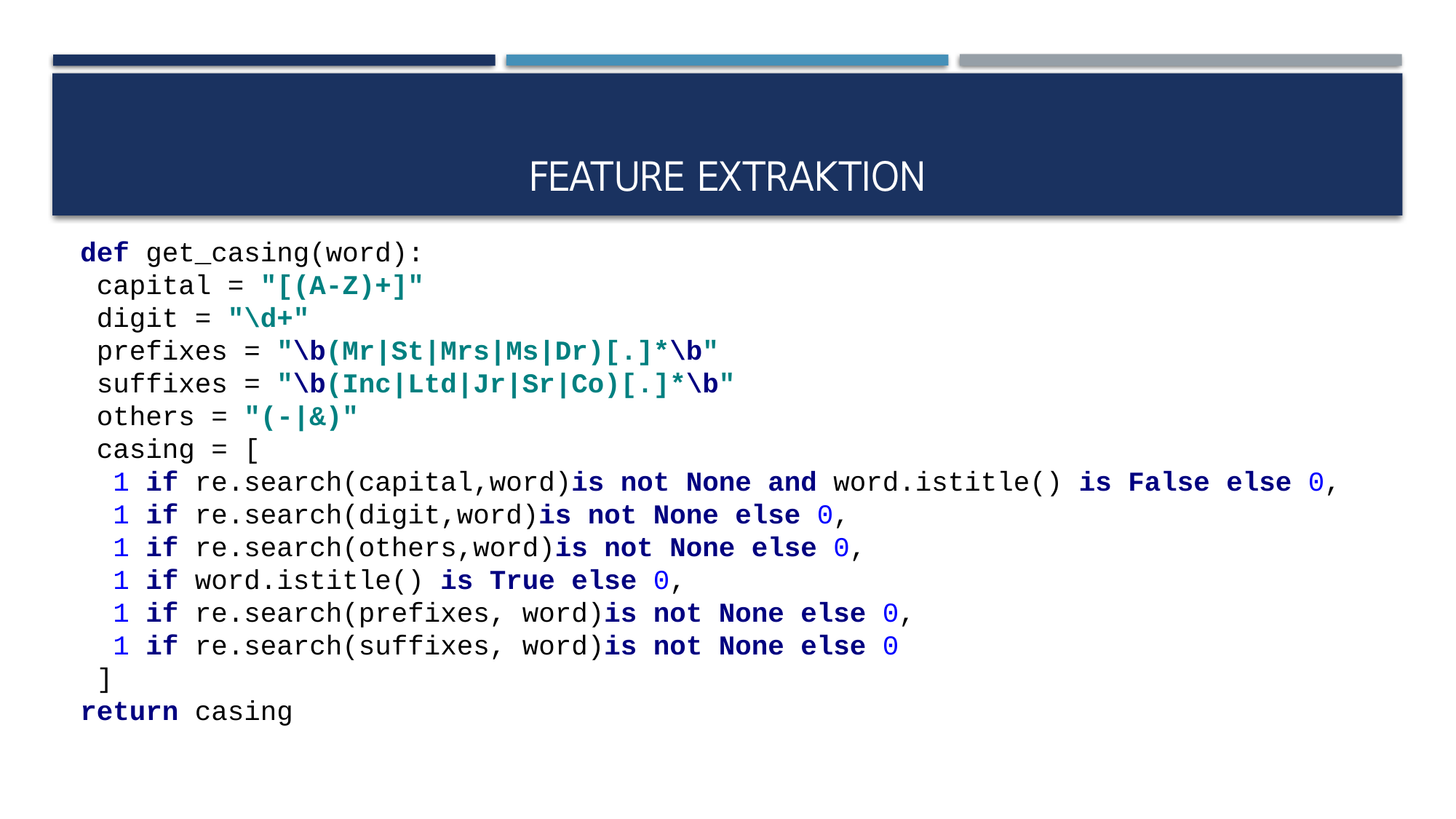

# Feature Extraktion
def get_casing(word):
 capital = "[(A-Z)+]"
 digit = "\d+"
 prefixes = "\b(Mr|St|Mrs|Ms|Dr)[.]*\b"
 suffixes = "\b(Inc|Ltd|Jr|Sr|Co)[.]*\b"
 others = "(-|&)"
 casing = [
  1 if re.search(capital,word)is not None and word.istitle() is False else 0,
  1 if re.search(digit,word)is not None else 0,
  1 if re.search(others,word)is not None else 0,
  1 if word.istitle() is True else 0,
  1 if re.search(prefixes, word)is not None else 0,
  1 if re.search(suffixes, word)is not None else 0
 ]
return casing